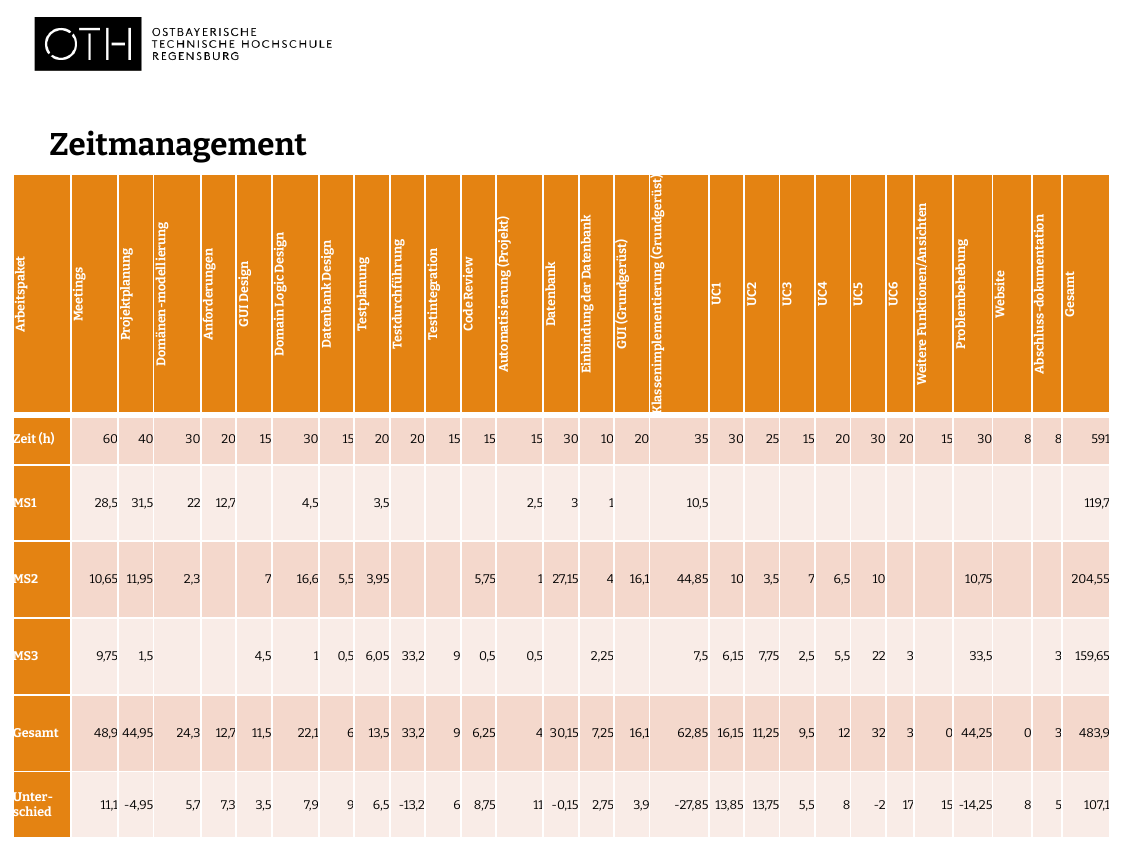

Zeitmanagement

| Arbeitspaket | Meetings | Projektplanung | Domänen-modellierung | Anforderungen | GUI Design | Domain Logic Design | Datenbank Design | Testplanung | Testdurchführung | Testintegration | Code Review | Automatisierung (Projekt) | Datenbank | Einbindung der Datenbank | GUI (Grundgerüst) | Klassenimplementierung (Grundgerüst) | UC1 | UC2 | UC3 | UC4 | UC5 | UC6 | Weitere Funktionen/Ansichten | Problembehebung | Website | Abschluss-dokumentation | Gesamt |
| --- | --- | --- | --- | --- | --- | --- | --- | --- | --- | --- | --- | --- | --- | --- | --- | --- | --- | --- | --- | --- | --- | --- | --- | --- | --- | --- | --- |
| Zeit (h) | 60 | 40 | 30 | 20 | 15 | 30 | 15 | 20 | 20 | 15 | 15 | 15 | 30 | 10 | 20 | 35 | 30 | 25 | 15 | 20 | 30 | 20 | 15 | 30 | 8 | 8 | 591 |
| MS1 | 28,5 | 31,5 | 22 | 12,7 |  | 4,5 |  | 3,5 |  |  |  | 2,5 | 3 | 1 |  | 10,5 |  |  |  |  |  |  |  |  |  |  | 119,7 |
| MS2 | 10,65 | 11,95 | 2,3 |  | 7 | 16,6 | 5,5 | 3,95 |  |  | 5,75 | 1 | 27,15 | 4 | 16,1 | 44,85 | 10 | 3,5 | 7 | 6,5 | 10 |  |  | 10,75 |  |  | 204,55 |
| MS3 | 9,75 | 1,5 |  |  | 4,5 | 1 | 0,5 | 6,05 | 33,2 | 9 | 0,5 | 0,5 |  | 2,25 |  | 7,5 | 6,15 | 7,75 | 2,5 | 5,5 | 22 | 3 |  | 33,5 |  | 3 | 159,65 |
| Gesamt | 48,9 | 44,95 | 24,3 | 12,7 | 11,5 | 22,1 | 6 | 13,5 | 33,2 | 9 | 6,25 | 4 | 30,15 | 7,25 | 16,1 | 62,85 | 16,15 | 11,25 | 9,5 | 12 | 32 | 3 | 0 | 44,25 | 0 | 3 | 483,9 |
| Unter- schied | 11,1 | -4,95 | 5,7 | 7,3 | 3,5 | 7,9 | 9 | 6,5 | -13,2 | 6 | 8,75 | 11 | -0,15 | 2,75 | 3,9 | -27,85 | 13,85 | 13,75 | 5,5 | 8 | -2 | 17 | 15 | -14,25 | 8 | 5 | 107,1 |